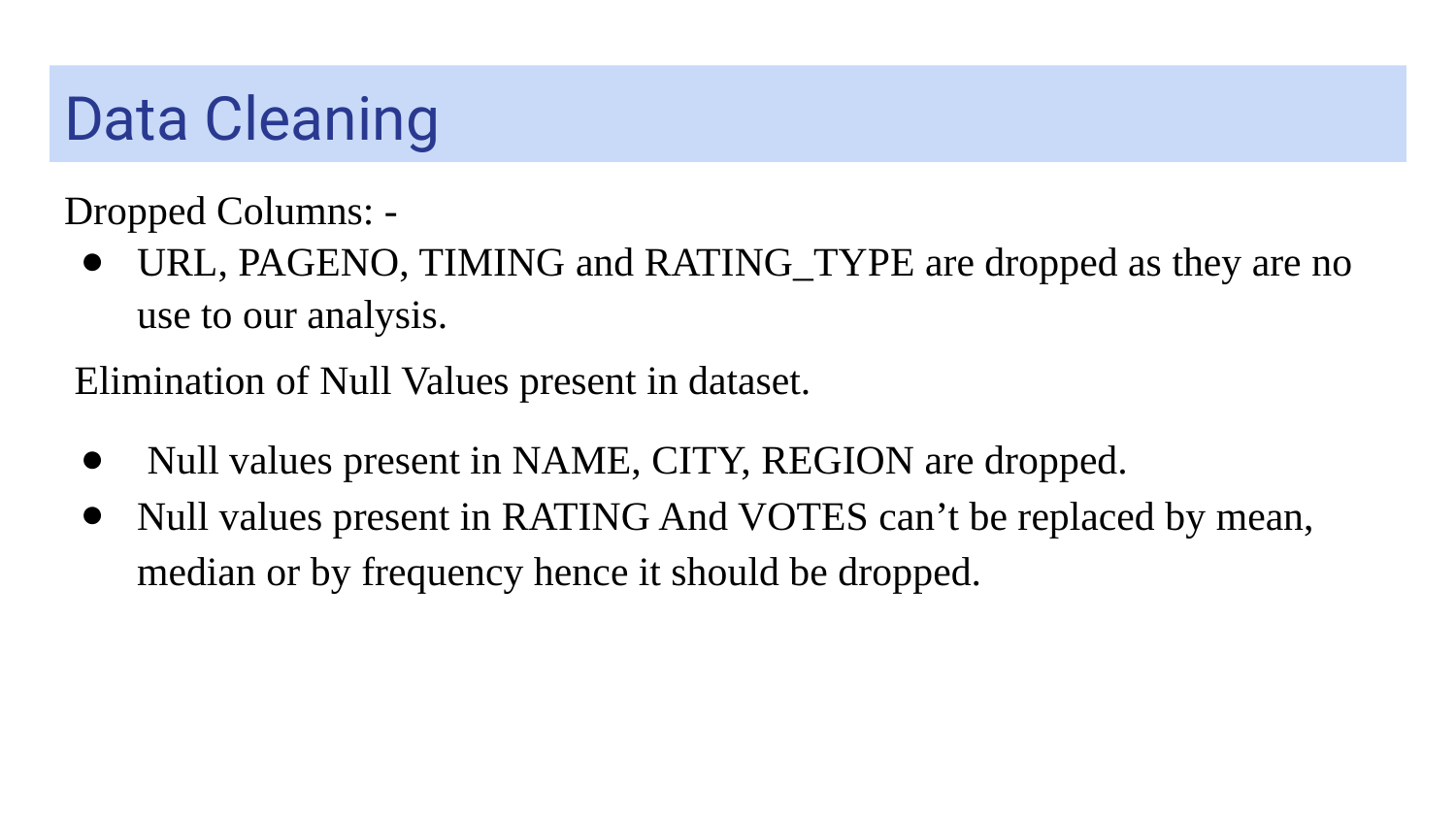

# Data Cleaning
Dropped Columns: -
URL, PAGENO, TIMING and RATING_TYPE are dropped as they are no use to our analysis.
 Elimination of Null Values present in dataset.
 Null values present in NAME, CITY, REGION are dropped.
Null values present in RATING And VOTES can’t be replaced by mean, median or by frequency hence it should be dropped.